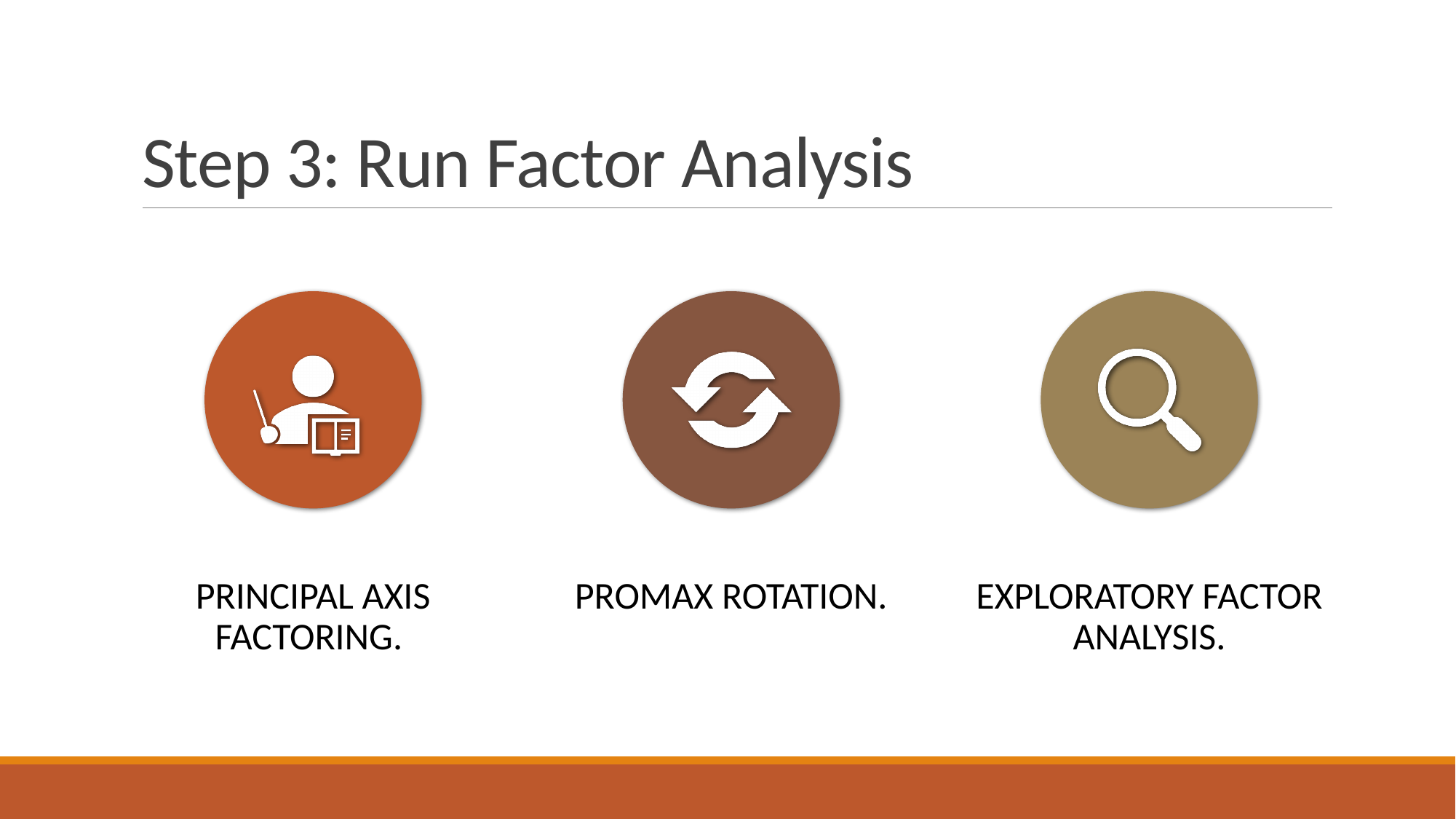

# Step 3: Run Factor Analysis
Principal Axis Factoring.
Promax rotation.
Exploratory factor analysis.